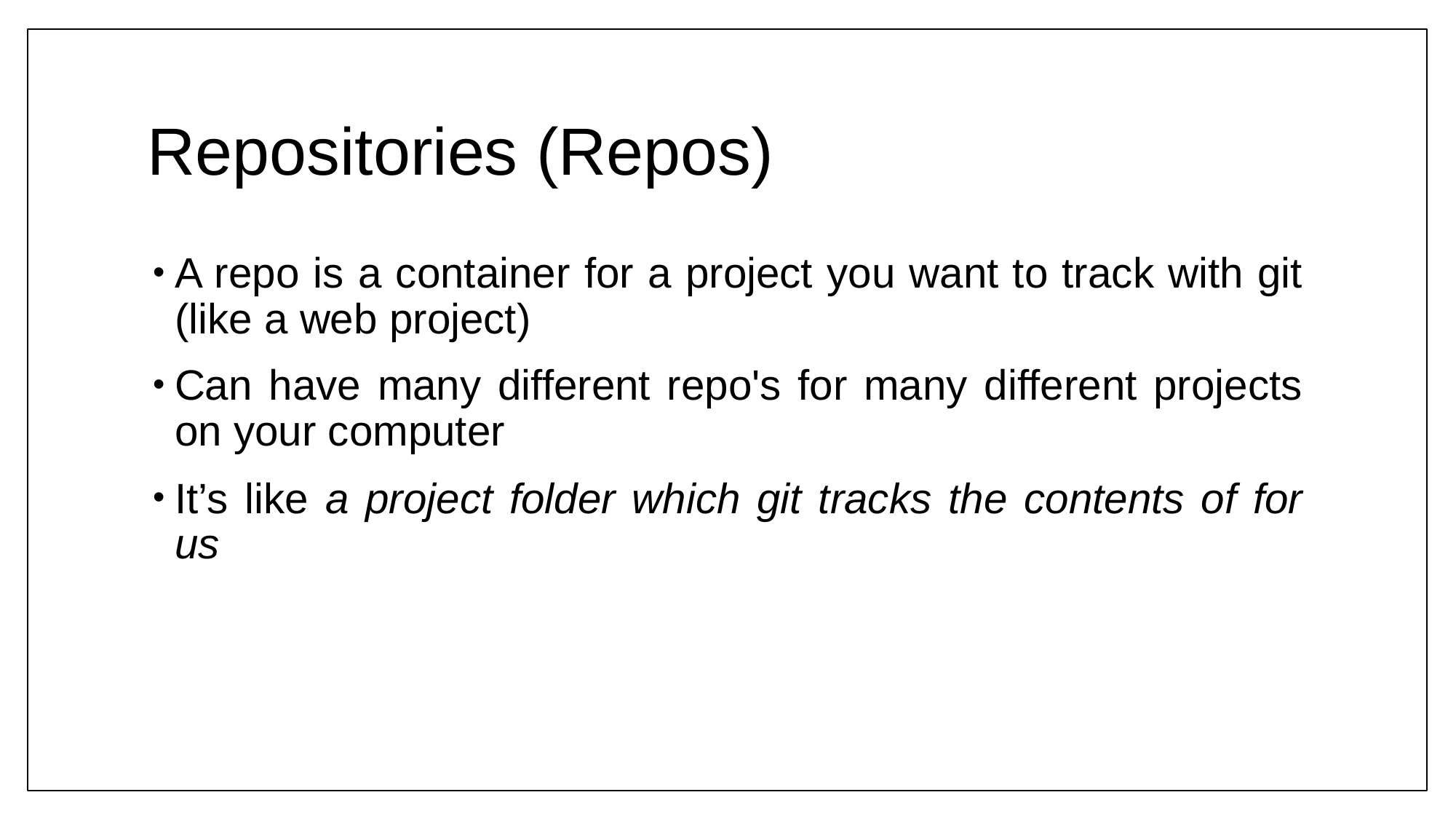

# Repositories (Repos)
A repo is a container for a project you want to track with git (like a web project)
Can have many different repo's for many different projects on your computer
It’s like a project folder which git tracks the contents of for us